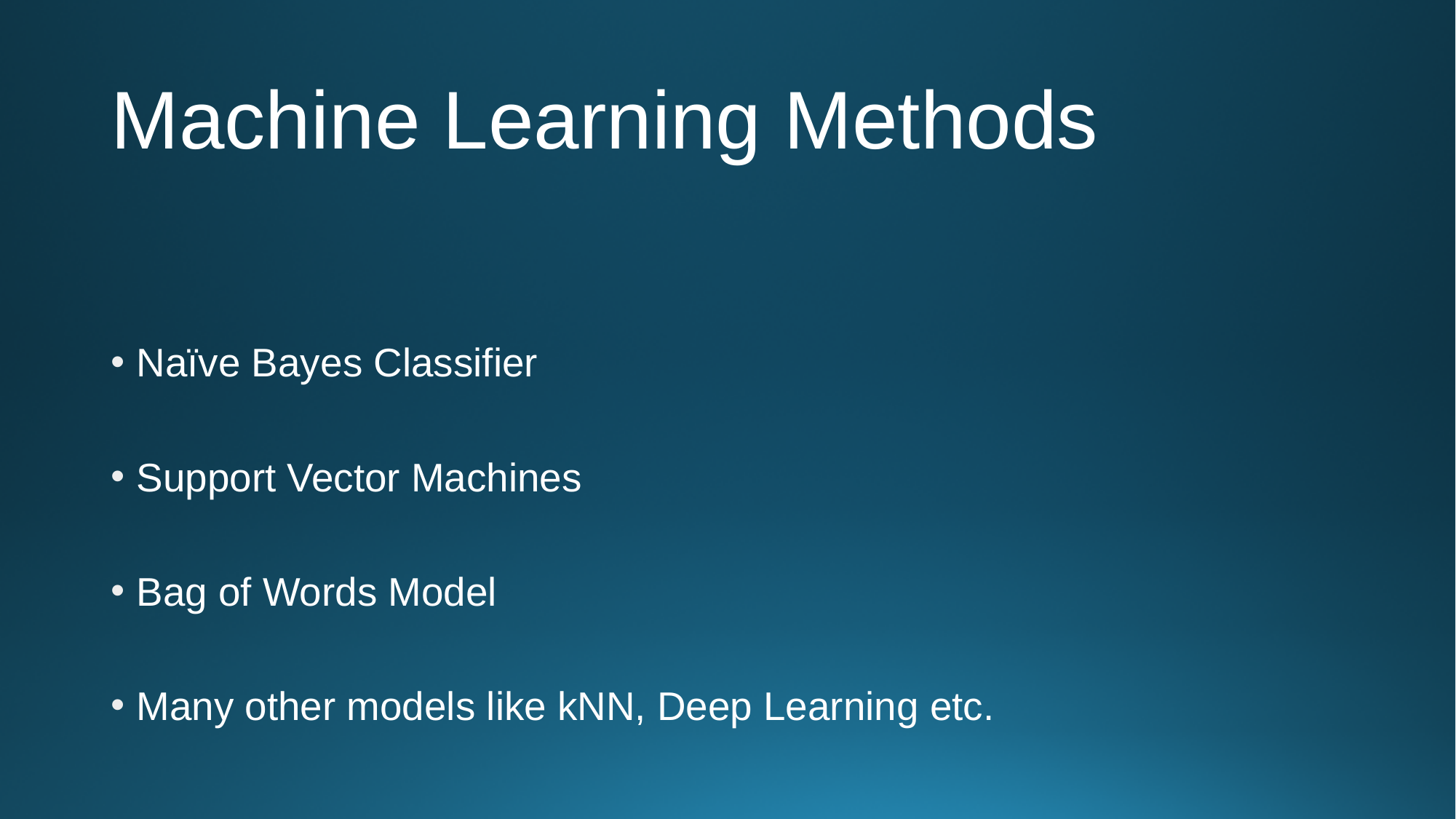

# Machine Learning Methods

Naïve Bayes Classifier

Support Vector Machines

Bag of Words Model

Many other models like kNN, Deep Learning etc.